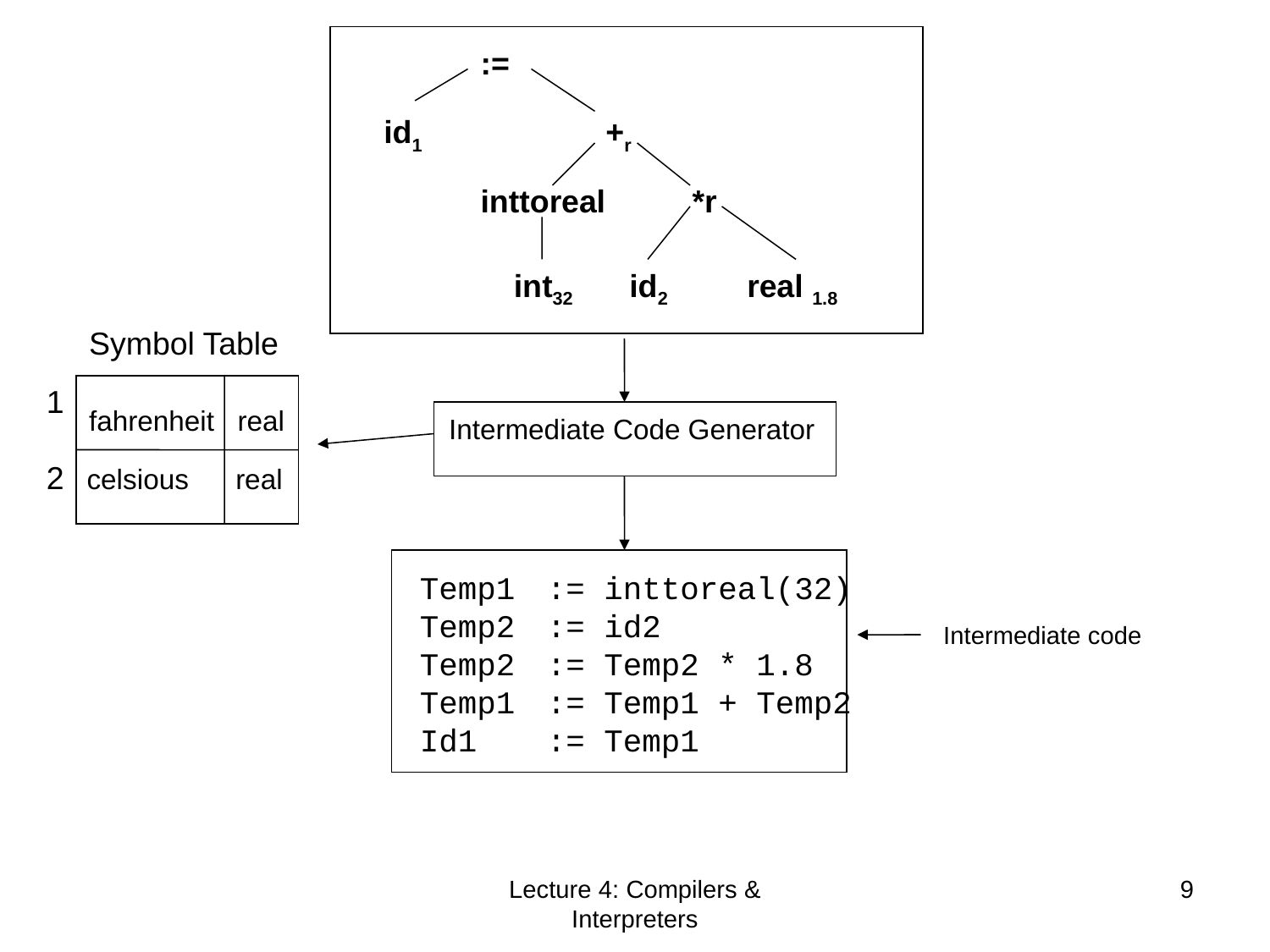

:=

id1
+r

inttoreal
*r

int32
id2
real 1.8
Symbol Table

1

2

fahrenheit   real

Intermediate Code Generator

celsious      real

Temp1	:= inttoreal(32)
Temp2	:= id2
Temp2	:= Temp2 * 1.8
Temp1	:= Temp1 + Temp2
Id1	:= Temp1
Intermediate code

Lecture 4: Compilers & Interpreters
9